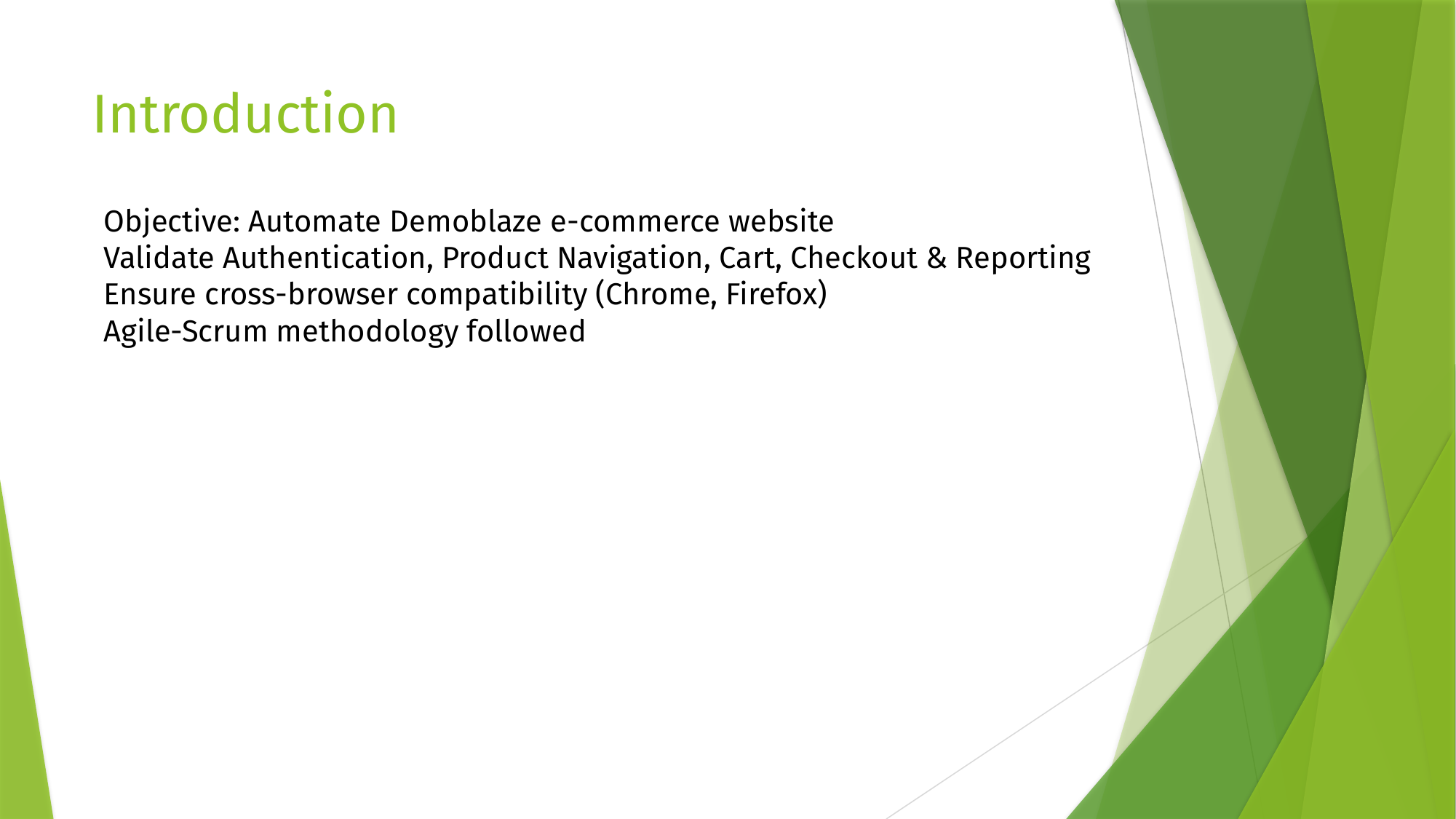

# Introduction

Objective: Automate Demoblaze e-commerce website
Validate Authentication, Product Navigation, Cart, Checkout & Reporting
Ensure cross-browser compatibility (Chrome, Firefox)
Agile-Scrum methodology followed